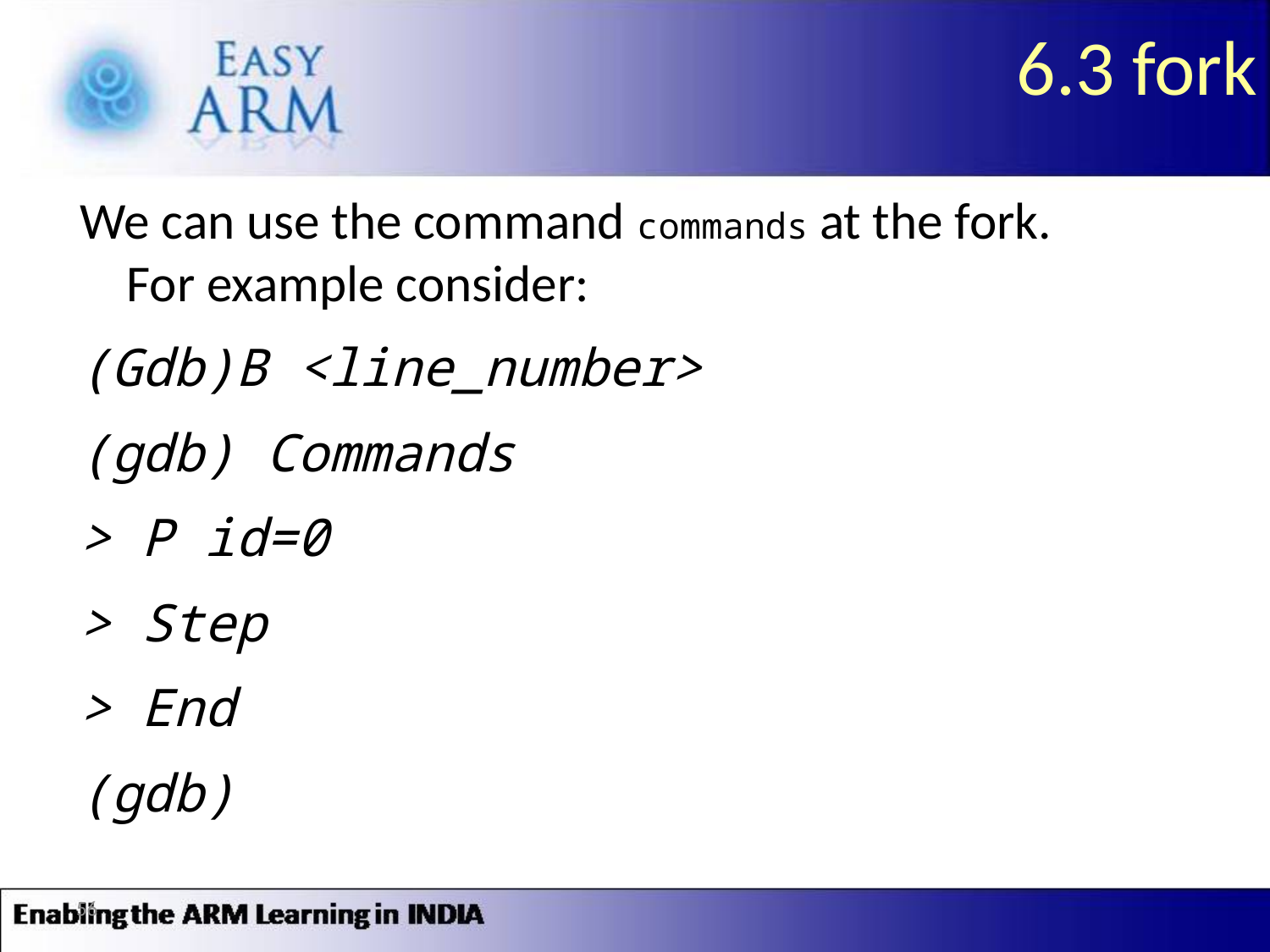

# 6.3 fork
We can use the command commands at the fork.  For example consider:
(Gdb)B <line_number>
(gdb) Commands
> P id=0
> Step
> End
(gdb)
56